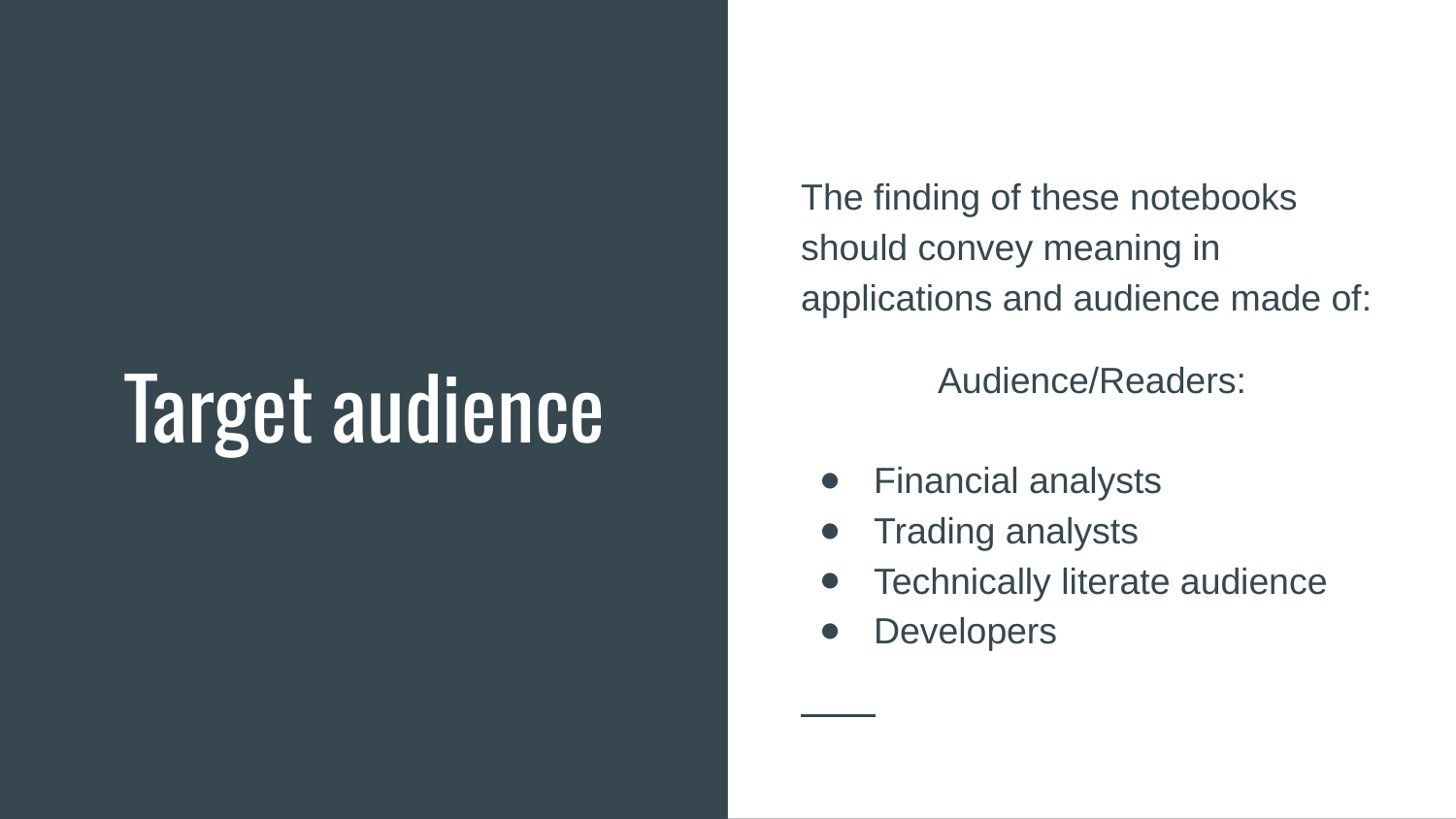

The finding of these notebooks should convey meaning in applications and audience made of:
Audience/Readers:

Financial analysts
Trading analysts
Technically literate audience
Developers
# Target audience